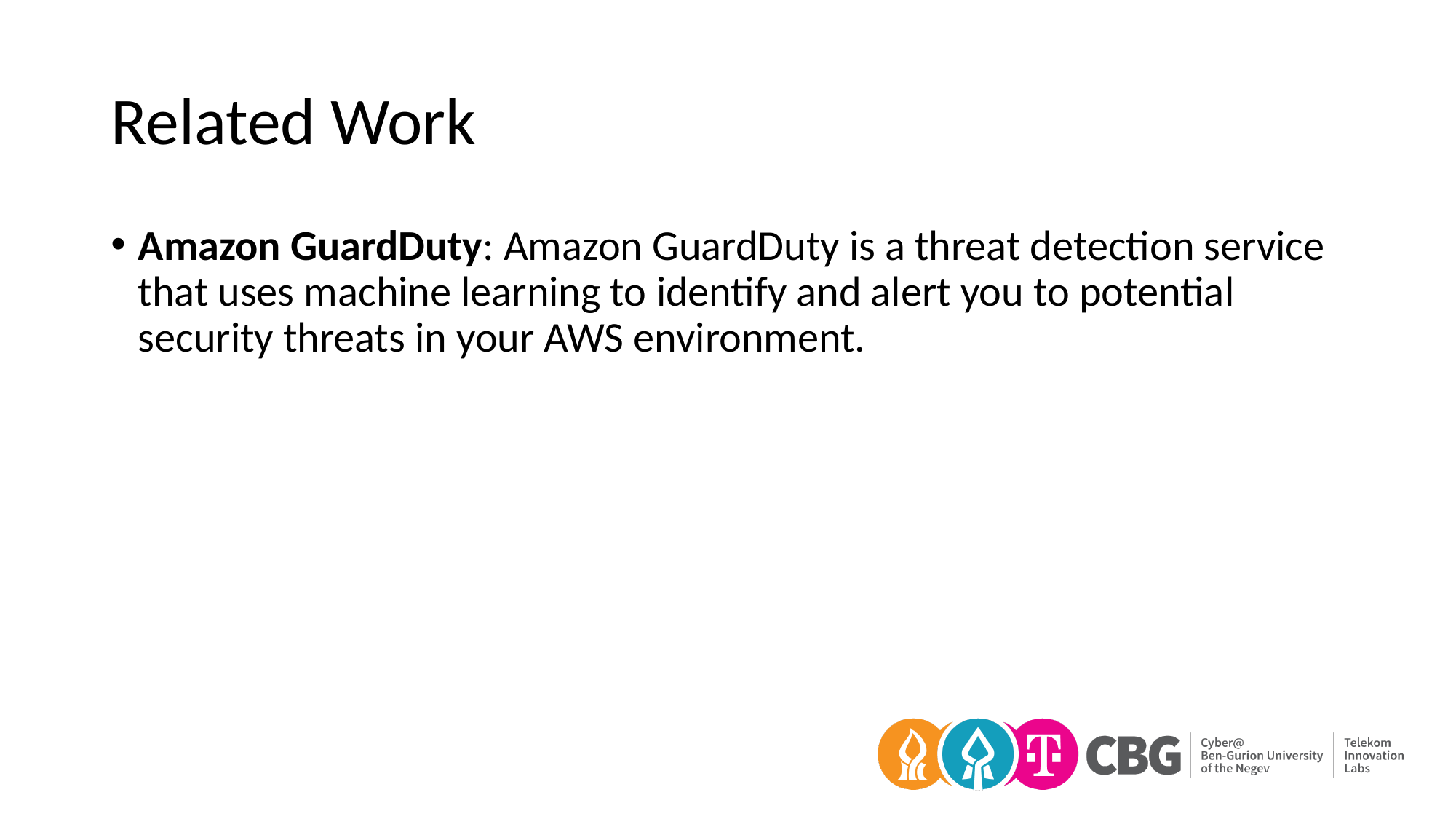

# Related Work
Amazon GuardDuty: Amazon GuardDuty is a threat detection service that uses machine learning to identify and alert you to potential security threats in your AWS environment.